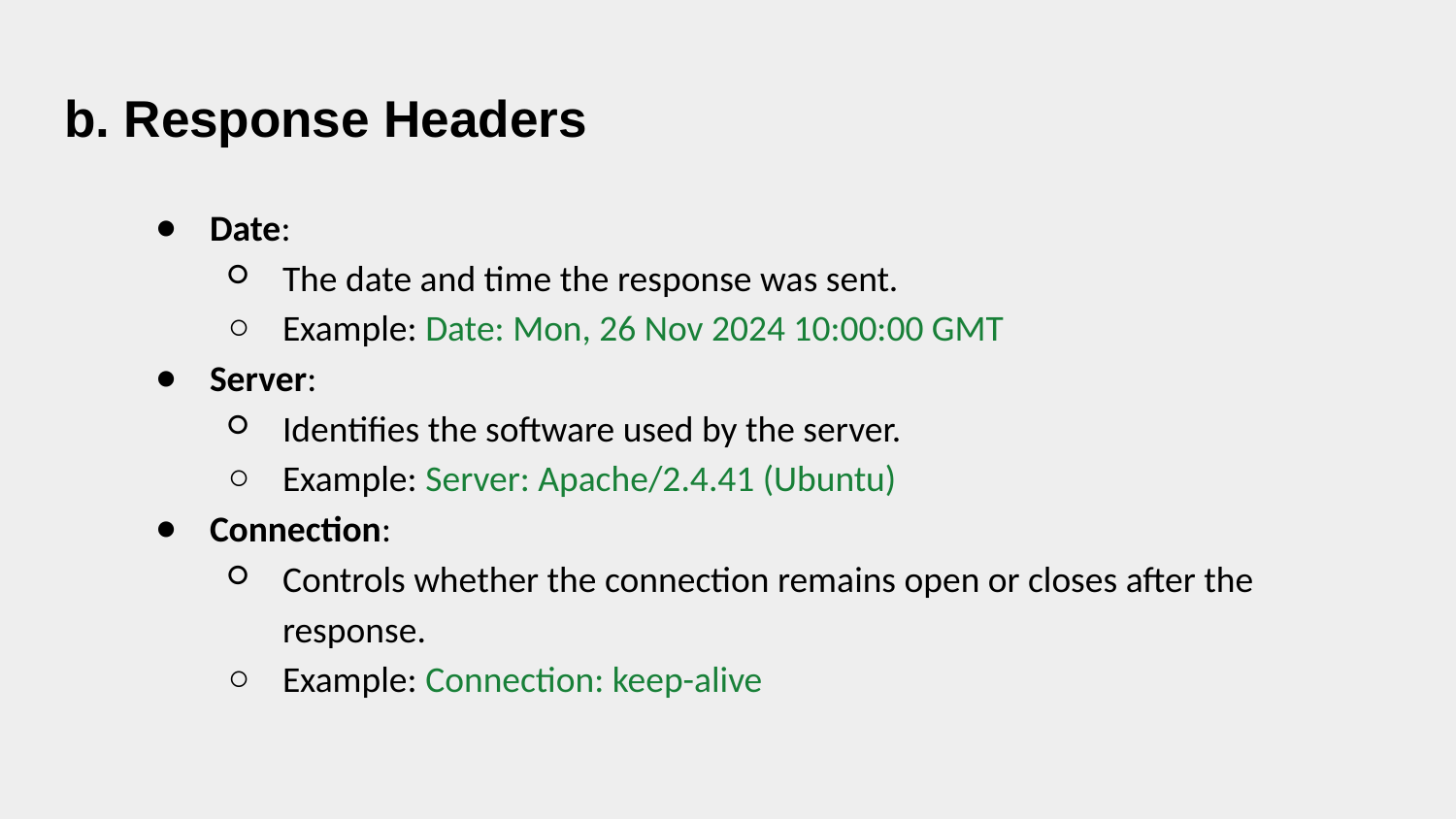

# b. Response Headers
Date:
The date and time the response was sent.
Example: Date: Mon, 26 Nov 2024 10:00:00 GMT
Server:
Identifies the software used by the server.
Example: Server: Apache/2.4.41 (Ubuntu)
Connection:
Controls whether the connection remains open or closes after the response.
Example: Connection: keep-alive